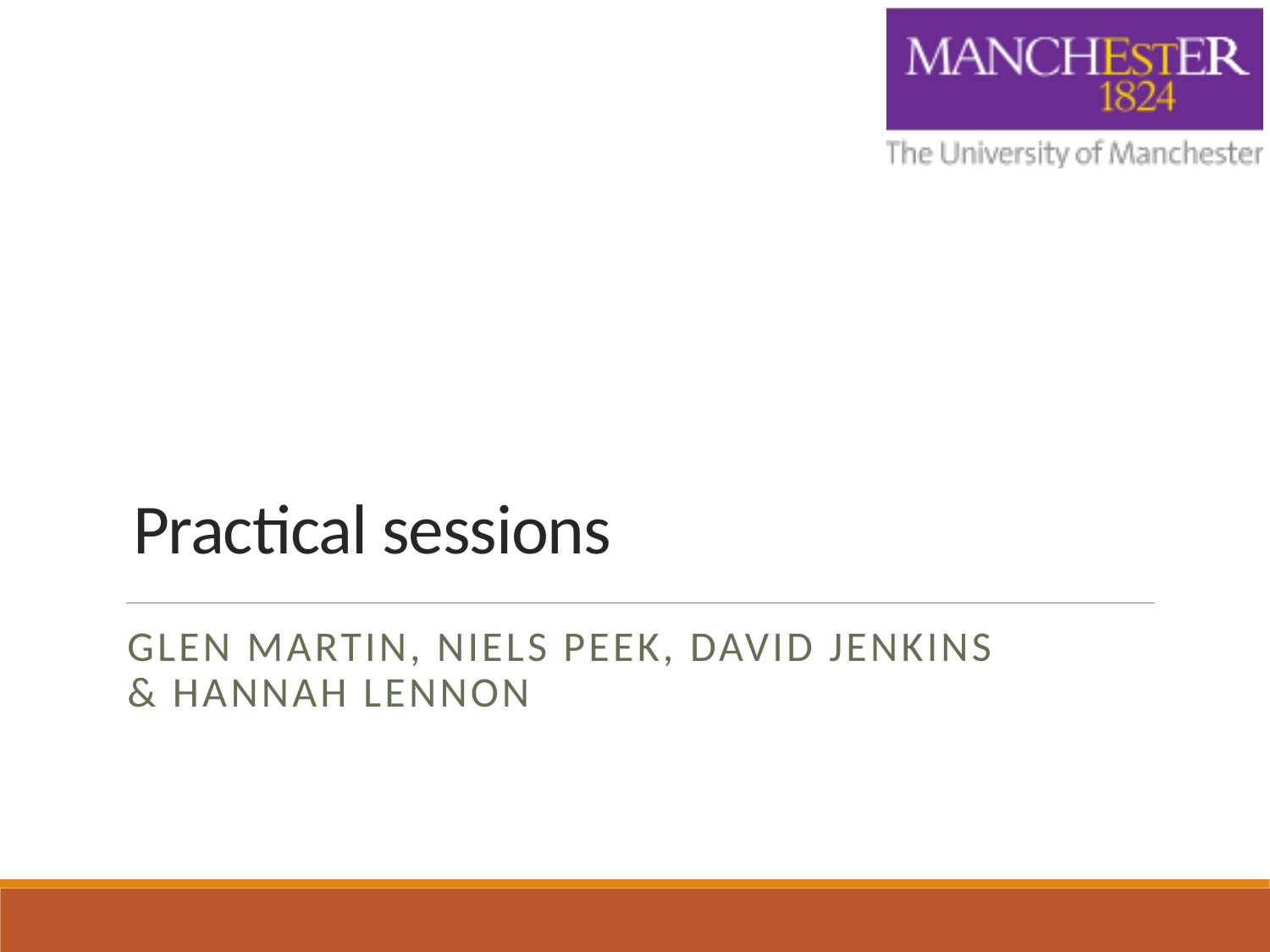

# Practical sessions
Glen Martin, Niels Peek, David Jenkins
& Hannah Lennon